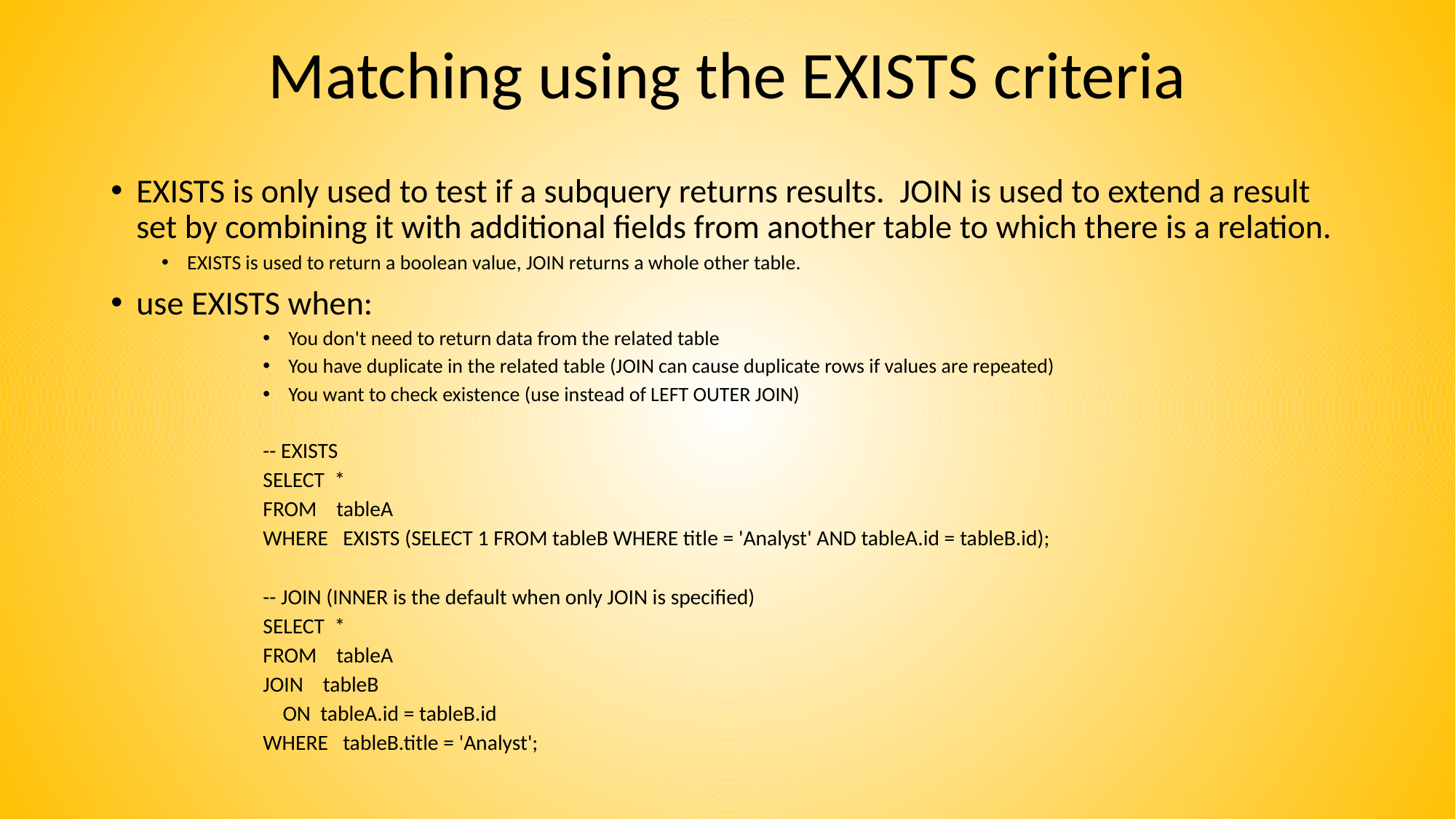

# Matching using the EXISTS criteria
EXISTS is only used to test if a subquery returns results.  JOIN is used to extend a result set by combining it with additional fields from another table to which there is a relation.
EXISTS is used to return a boolean value, JOIN returns a whole other table.
use EXISTS when:
You don't need to return data from the related table
You have duplicate in the related table (JOIN can cause duplicate rows if values are repeated)
You want to check existence (use instead of LEFT OUTER JOIN)

-- EXISTS
SELECT  *
FROM    tableA
WHERE   EXISTS (SELECT 1 FROM tableB WHERE title = 'Analyst' AND tableA.id = tableB.id);

-- JOIN (INNER is the default when only JOIN is specified)
SELECT  *
FROM    tableA
JOIN    tableB
    ON  tableA.id = tableB.id
WHERE   tableB.title = 'Analyst';